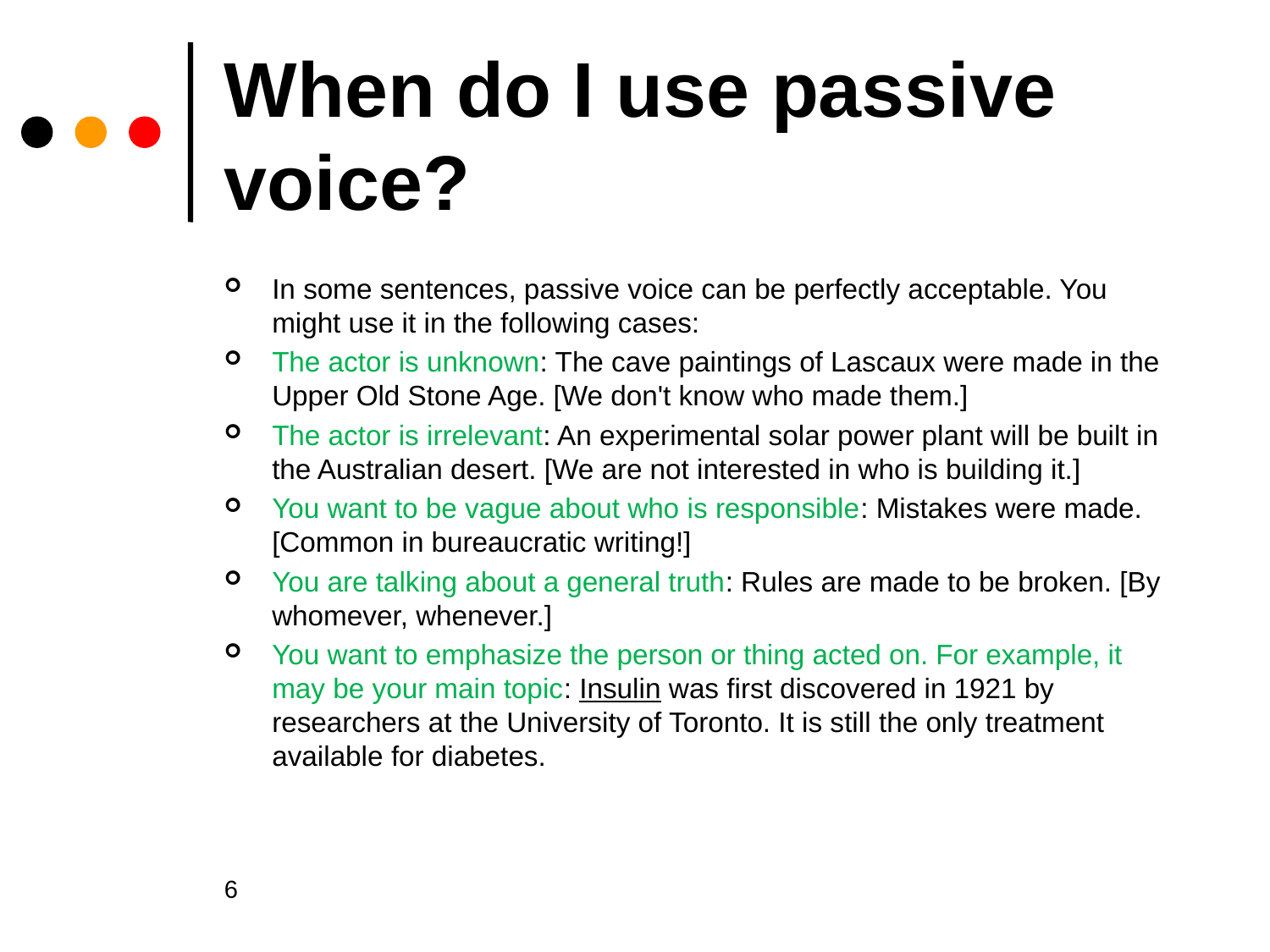

# When do I use passive voice?
In some sentences, passive voice can be perfectly acceptable. You might use it in the following cases:
The actor is unknown: The cave paintings of Lascaux were made in the Upper Old Stone Age. [We don't know who made them.]
The actor is irrelevant: An experimental solar power plant will be built in the Australian desert. [We are not interested in who is building it.]
You want to be vague about who is responsible: Mistakes were made. [Common in bureaucratic writing!]
You are talking about a general truth: Rules are made to be broken. [By whomever, whenever.]
You want to emphasize the person or thing acted on. For example, it may be your main topic: Insulin was first discovered in 1921 by researchers at the University of Toronto. It is still the only treatment available for diabetes.

6